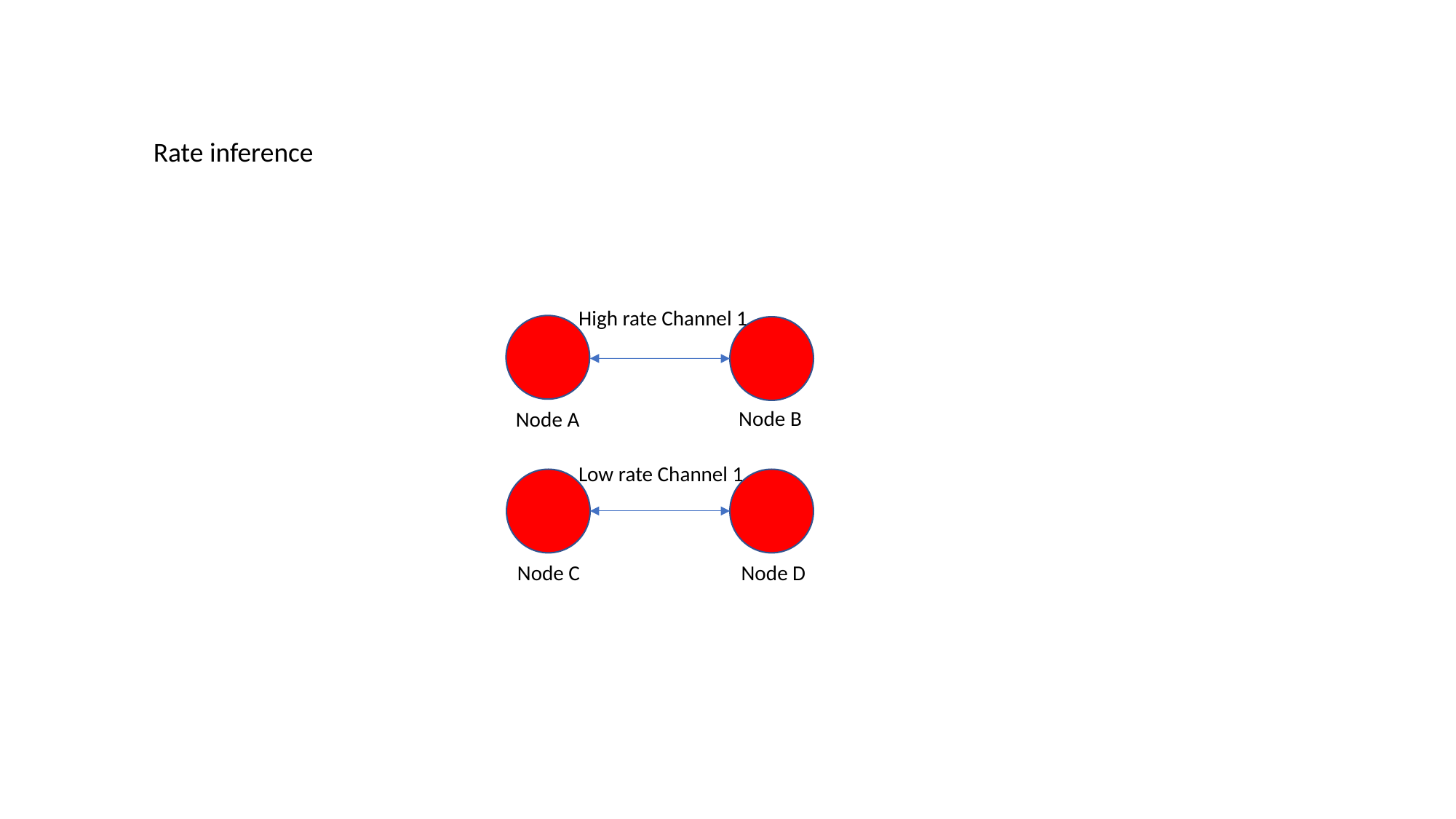

Rate inference
High rate Channel 1

Node B
Node A
Low rate Channel 1

Node C
Node D